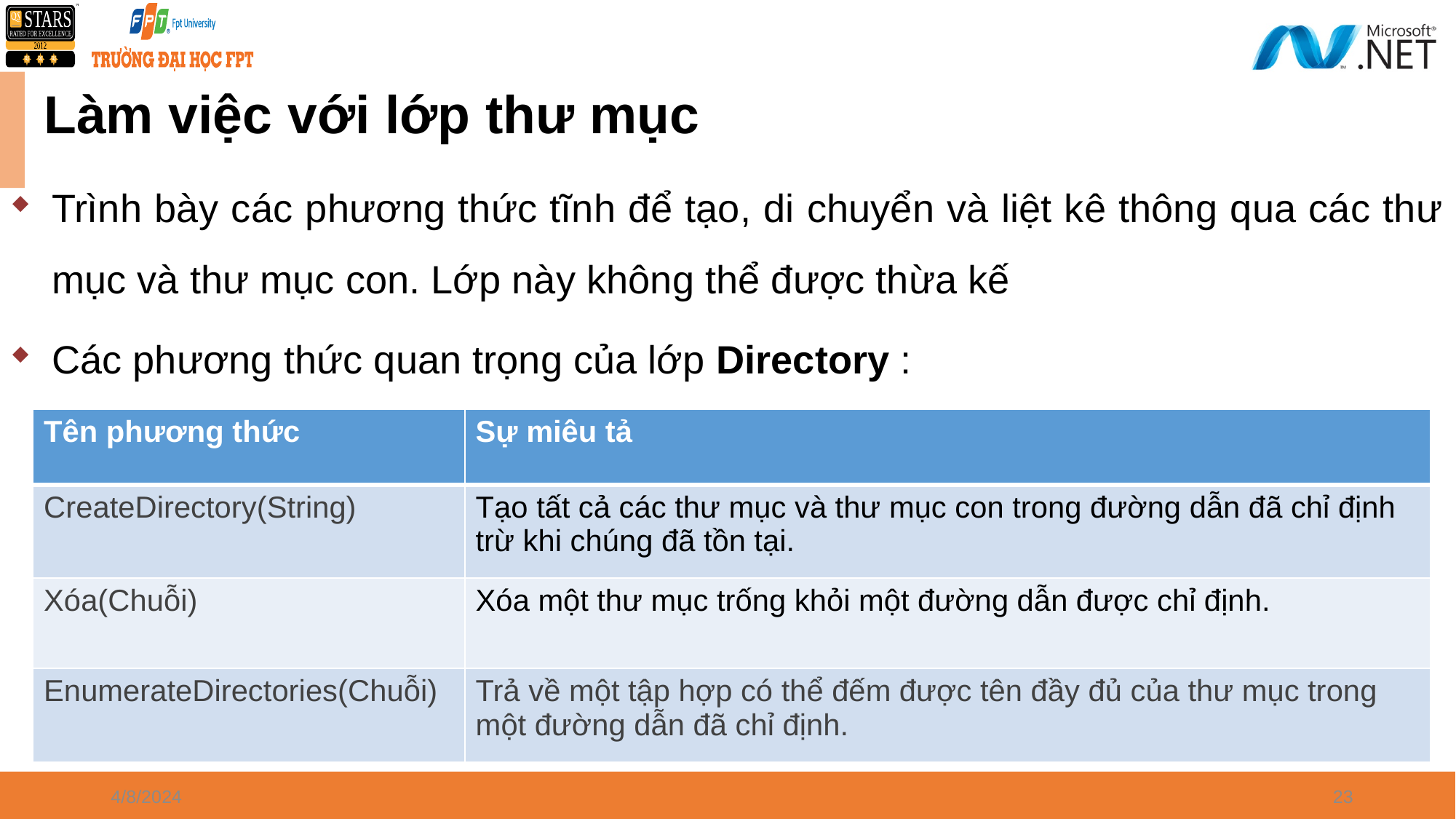

# Làm việc với lớp thư mục
Trình bày các phương thức tĩnh để tạo, di chuyển và liệt kê thông qua các thư mục và thư mục con. Lớp này không thể được thừa kế
Các phương thức quan trọng của lớp Directory :
| Tên phương thức | Sự miêu tả |
| --- | --- |
| CreateDirectory(String) | Tạo tất cả các thư mục và thư mục con trong đường dẫn đã chỉ định trừ khi chúng đã tồn tại. |
| Xóa(Chuỗi) | Xóa một thư mục trống khỏi một đường dẫn được chỉ định. |
| EnumerateDirectories(Chuỗi) | Trả về một tập hợp có thể đếm được tên đầy đủ của thư mục trong một đường dẫn đã chỉ định. |
4/8/2024
23